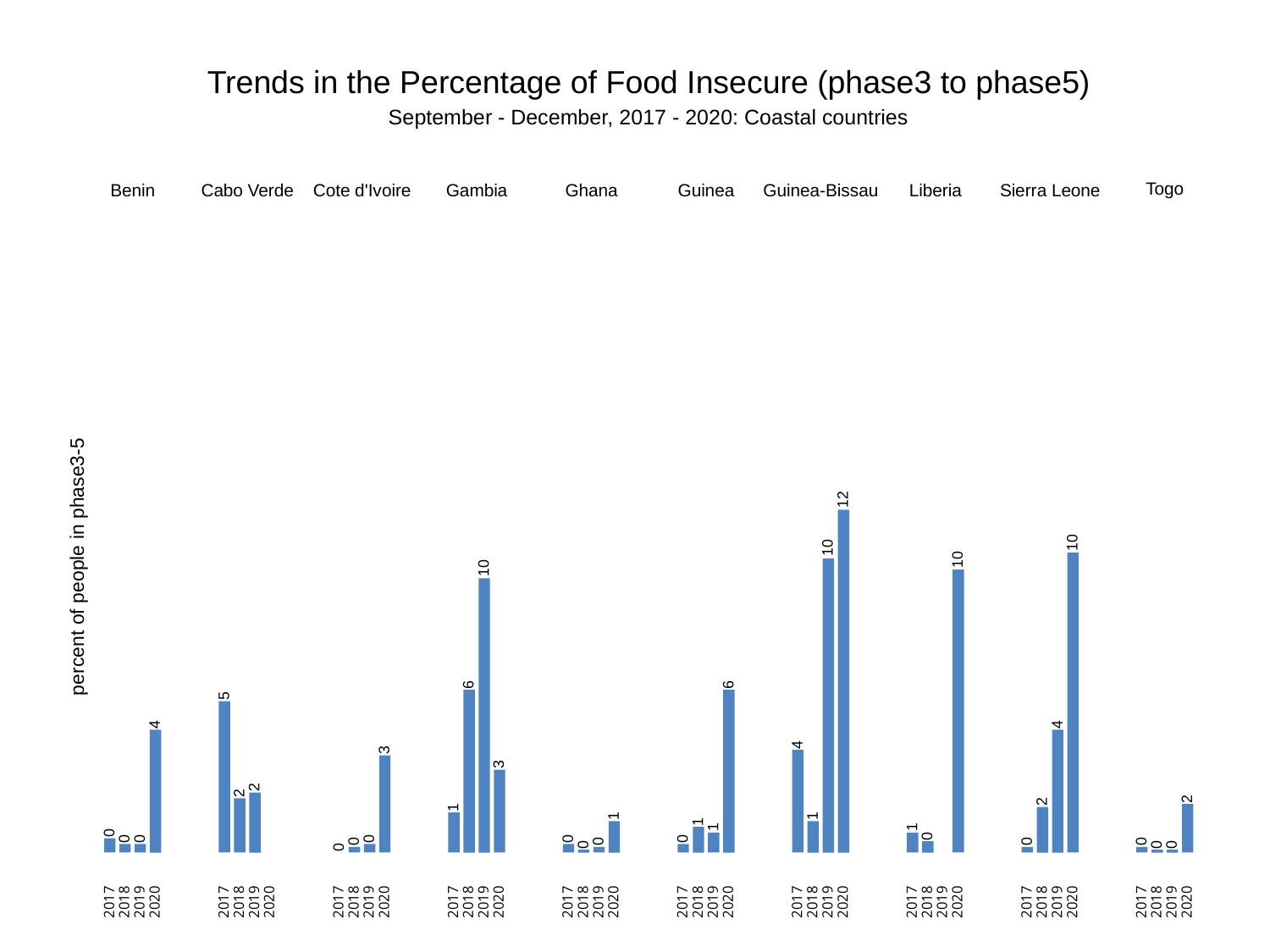

Trends in the Percentage of Food Insecure (phase3 to phase5)
September - December, 2017 - 2020: Coastal countries
Togo
Cabo Verde
Cote d'Ivoire
Gambia
Ghana
Guinea
Guinea-Bissau
Sierra Leone
Benin
Liberia
12

10
10

10
percent of people in phase3-5

10

6
6

5

4
4

4
3

3

2
2

2
2

1

1
1

1

1
1

0
0

0
0
0
0
0
0
0
0
0

0
0
0

0

2017
2018
2019
2020
2017
2018
2019
2020
2017
2018
2019
2020
2017
2018
2019
2020
2017
2018
2019
2020
2017
2018
2019
2020
2017
2018
2019
2020
2017
2018
2019
2020
2017
2018
2019
2020
2017
2018
2019
2020